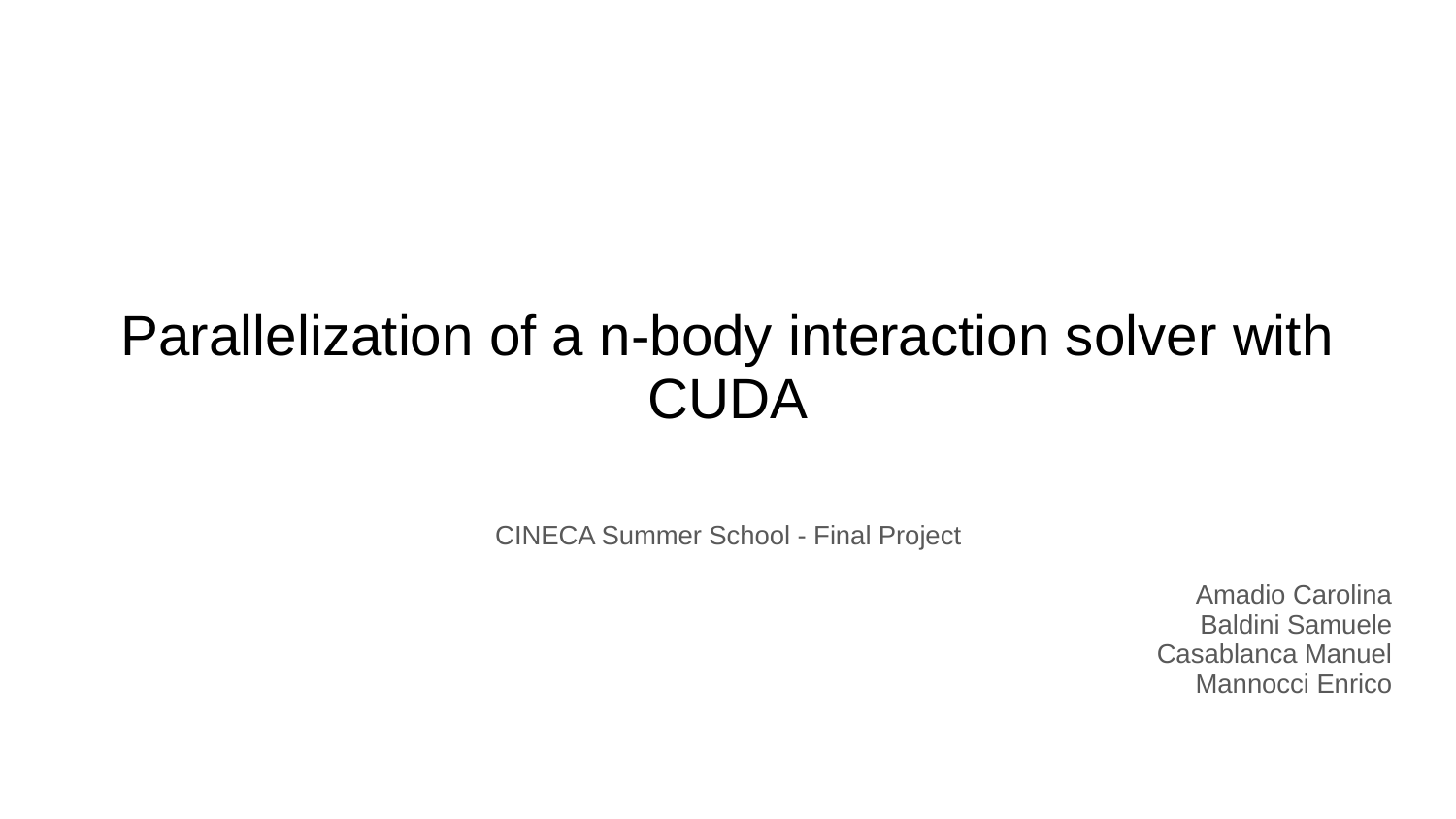

# Parallelization of a n-body interaction solver with CUDA
CINECA Summer School - Final Project

Amadio Carolina
Baldini Samuele
Casablanca Manuel
Mannocci Enrico